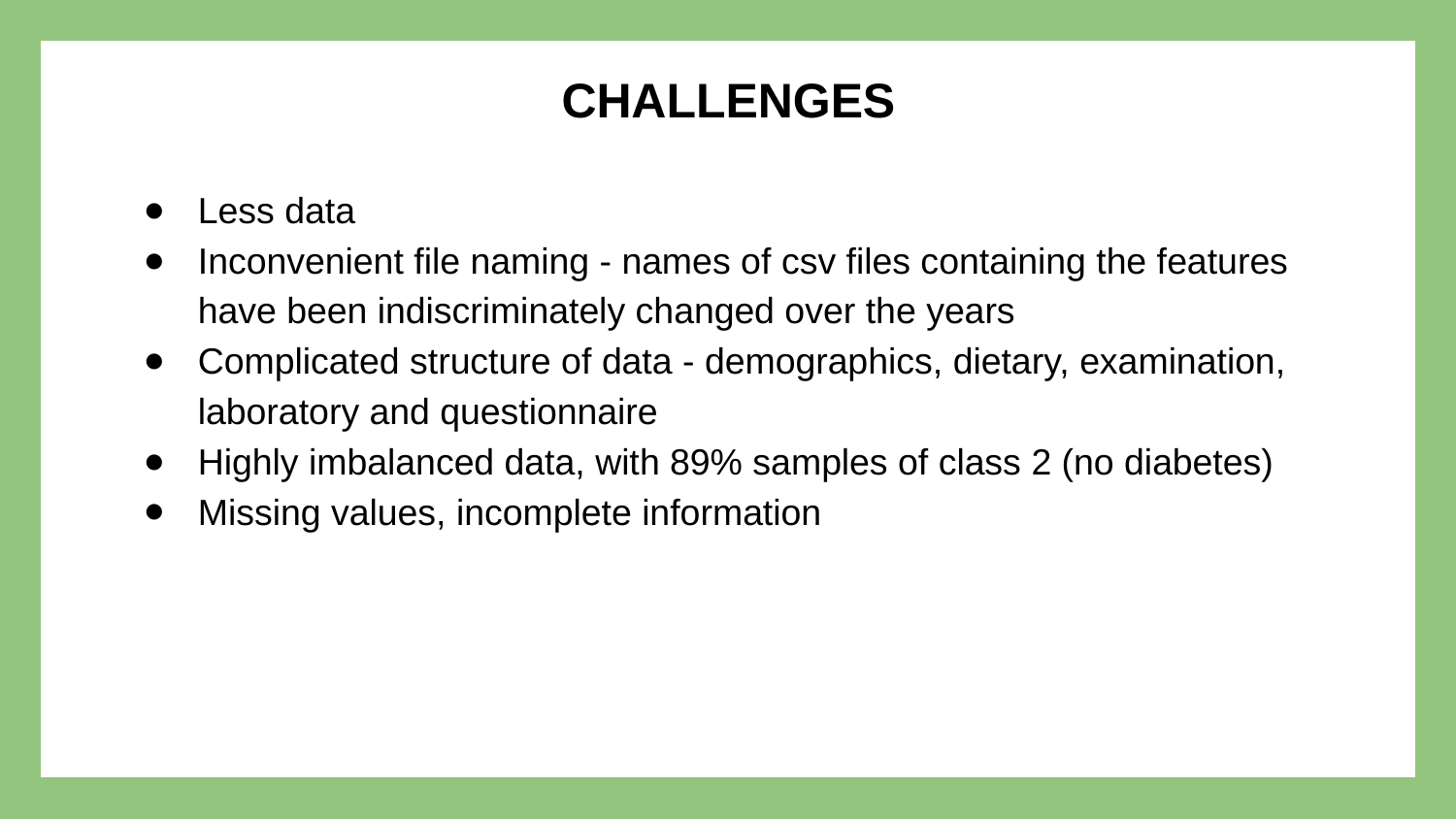

# CHALLENGES

Less data
Inconvenient file naming - names of csv files containing the features have been indiscriminately changed over the years
Complicated structure of data - demographics, dietary, examination, laboratory and questionnaire
Highly imbalanced data, with 89% samples of class 2 (no diabetes)
Missing values, incomplete information